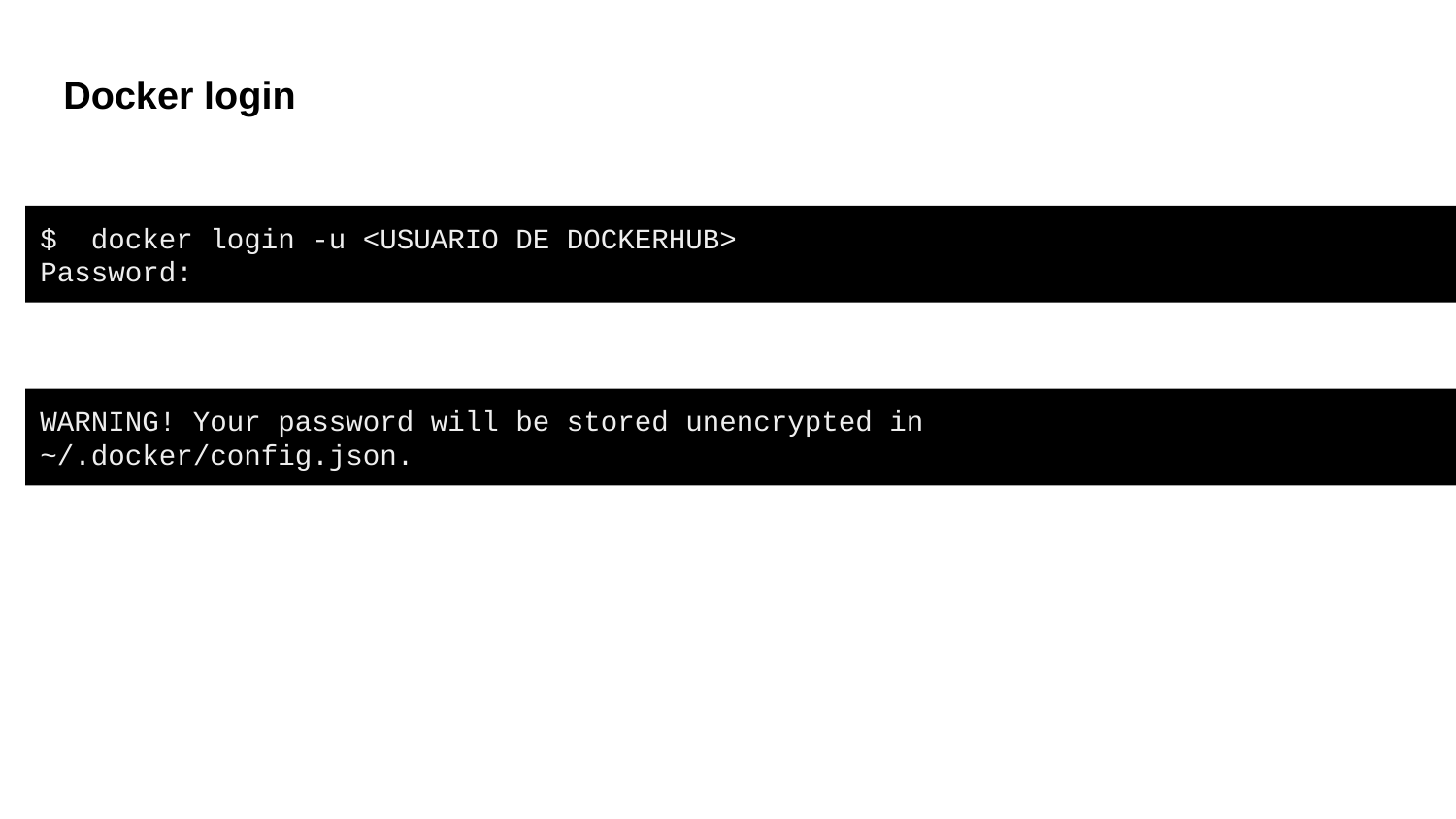

Docker login

$  docker login -u <USUARIO DE DOCKERHUB>
Password:
WARNING! Your password will be stored unencrypted in
~/.docker/config.json.